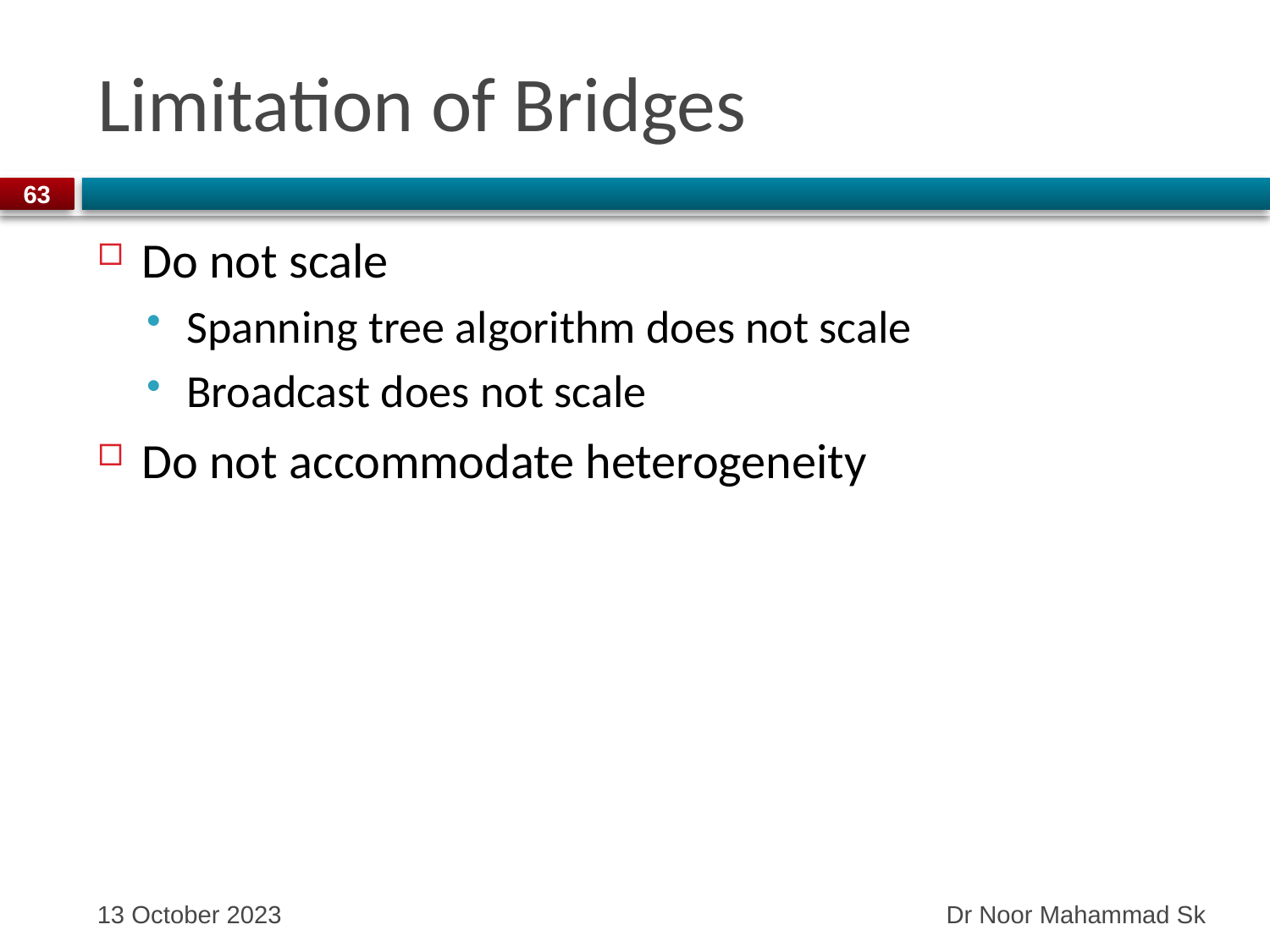

# Limitation of Bridges
63
Do not scale
Spanning tree algorithm does not scale
Broadcast does not scale
Do not accommodate heterogeneity
Dr Noor Mahammad Sk
13 October 2023